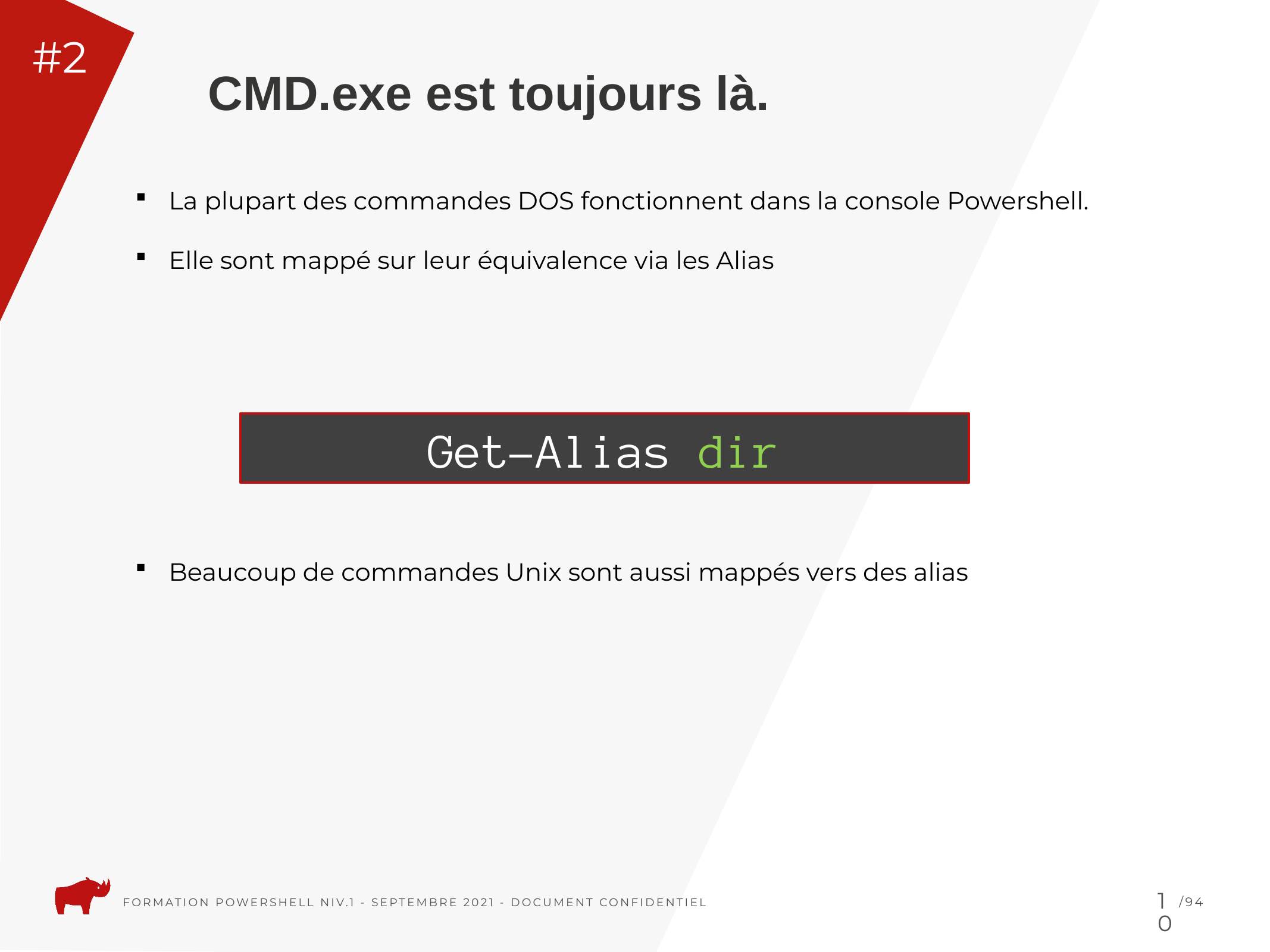

#2
CMD.exe est toujours là.
La plupart des commandes DOS fonctionnent dans la console Powershell.

Elle sont mappé sur leur équivalence via les Alias

Get-Alias dir
Beaucoup de commandes Unix sont aussi mappés vers des alias
10